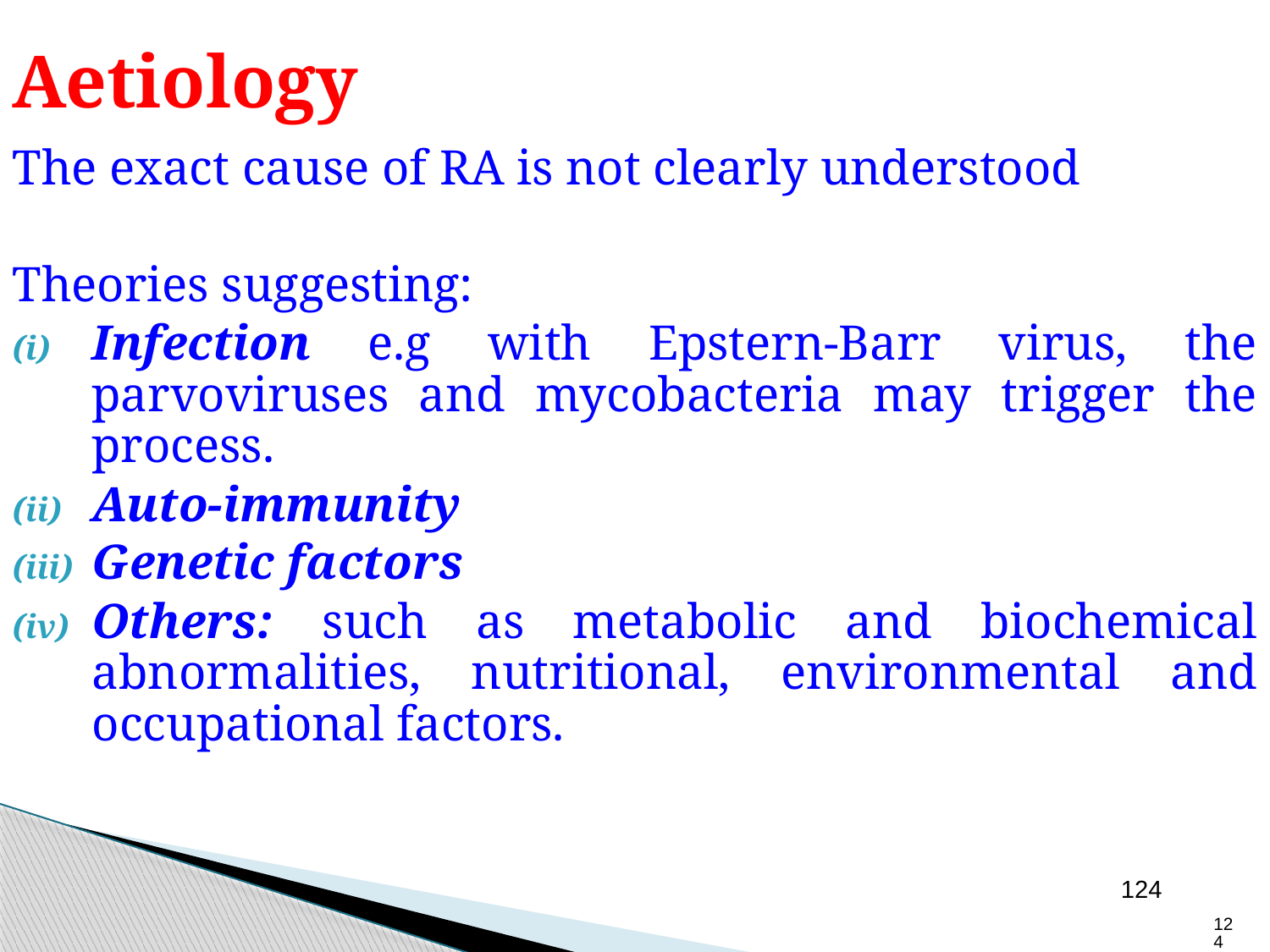

# Aetiology
The exact cause of RA is not clearly understood

Theories suggesting:
Infection e.g with Epstern-Barr virus, the parvoviruses and mycobacteria may trigger the process.
Auto-immunity
Genetic factors
Others: such as metabolic and biochemical abnormalities, nutritional, environmental and occupational factors.
124
124